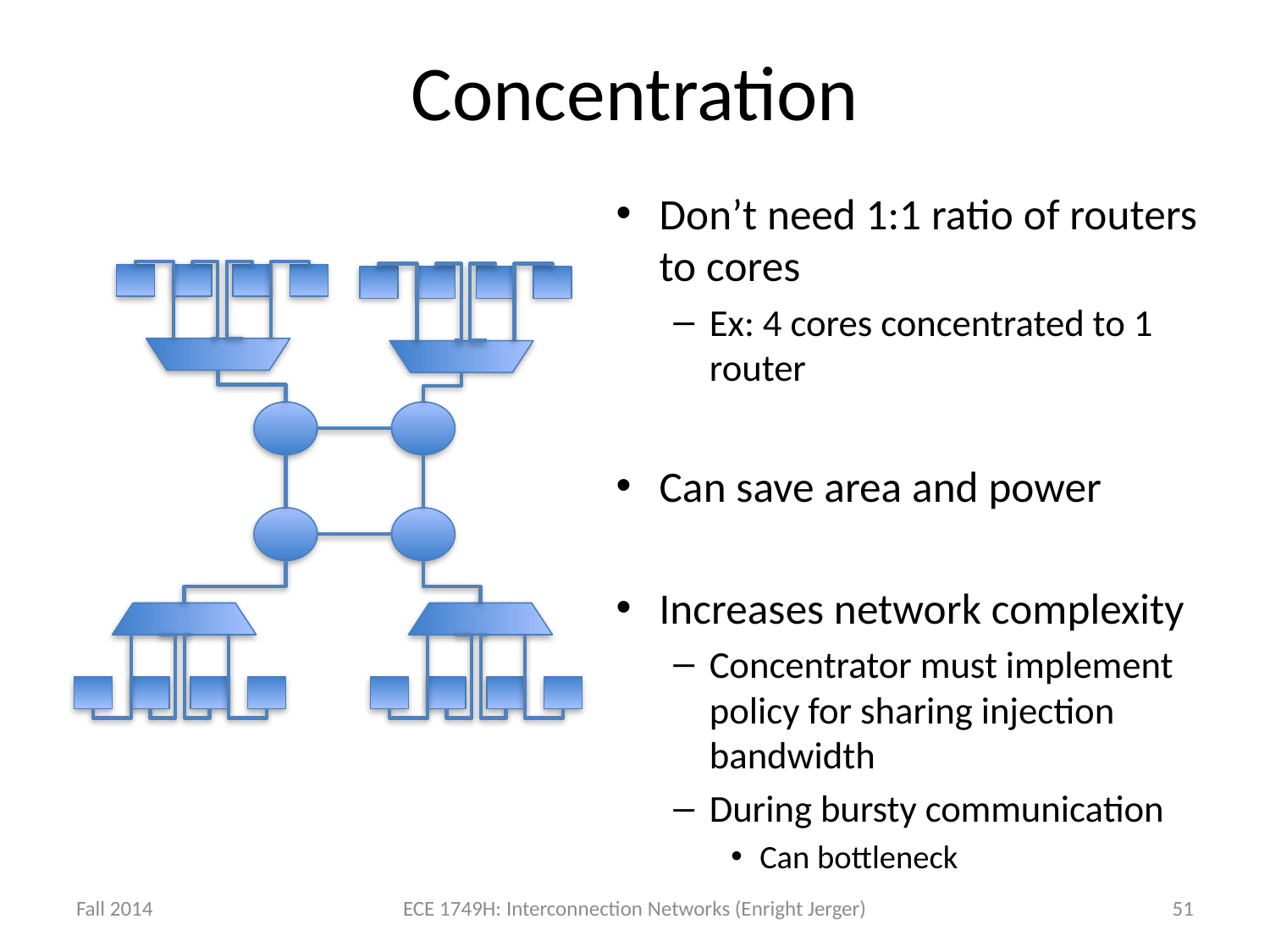

# Concentration
Don’t need 1:1 ratio of routers to cores
Ex: 4 cores concentrated to 1 router

Can save area and power

Increases network complexity
Concentrator must implement policy for sharing injection bandwidth
During bursty communication
Can bottleneck

Fall 2014
ECE 1749H: Interconnection Networks (Enright Jerger)
51